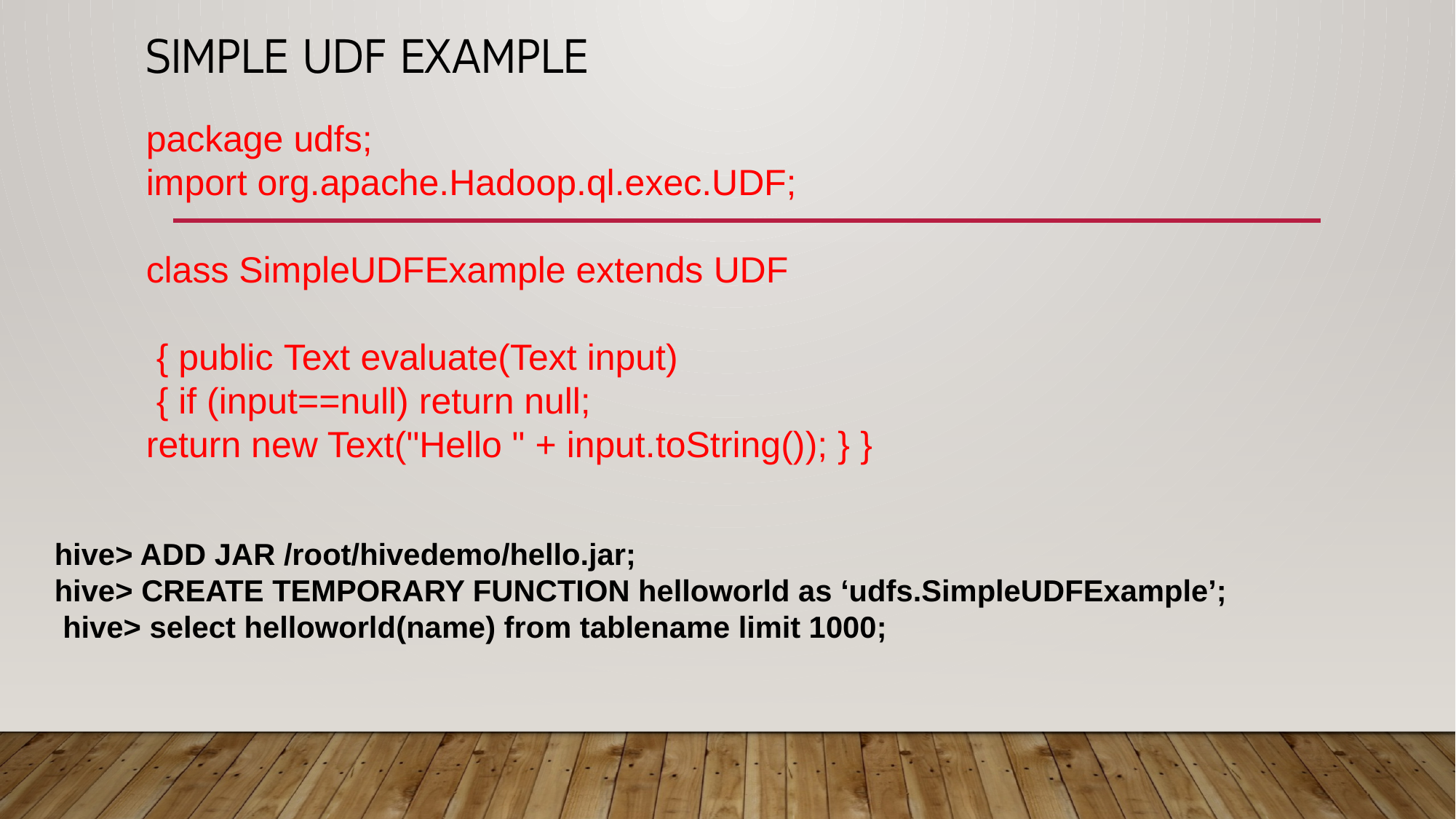

# Simple udf example
package udfs;
import org.apache.Hadoop.ql.exec.UDF;

class SimpleUDFExample extends UDF

 { public Text evaluate(Text input)
 { if (input==null) return null;
return new Text("Hello " + input.toString()); } }
hive> ADD JAR /root/hivedemo/hello.jar;
hive> CREATE TEMPORARY FUNCTION helloworld as ‘udfs.SimpleUDFExample’;
 hive> select helloworld(name) from tablename limit 1000;